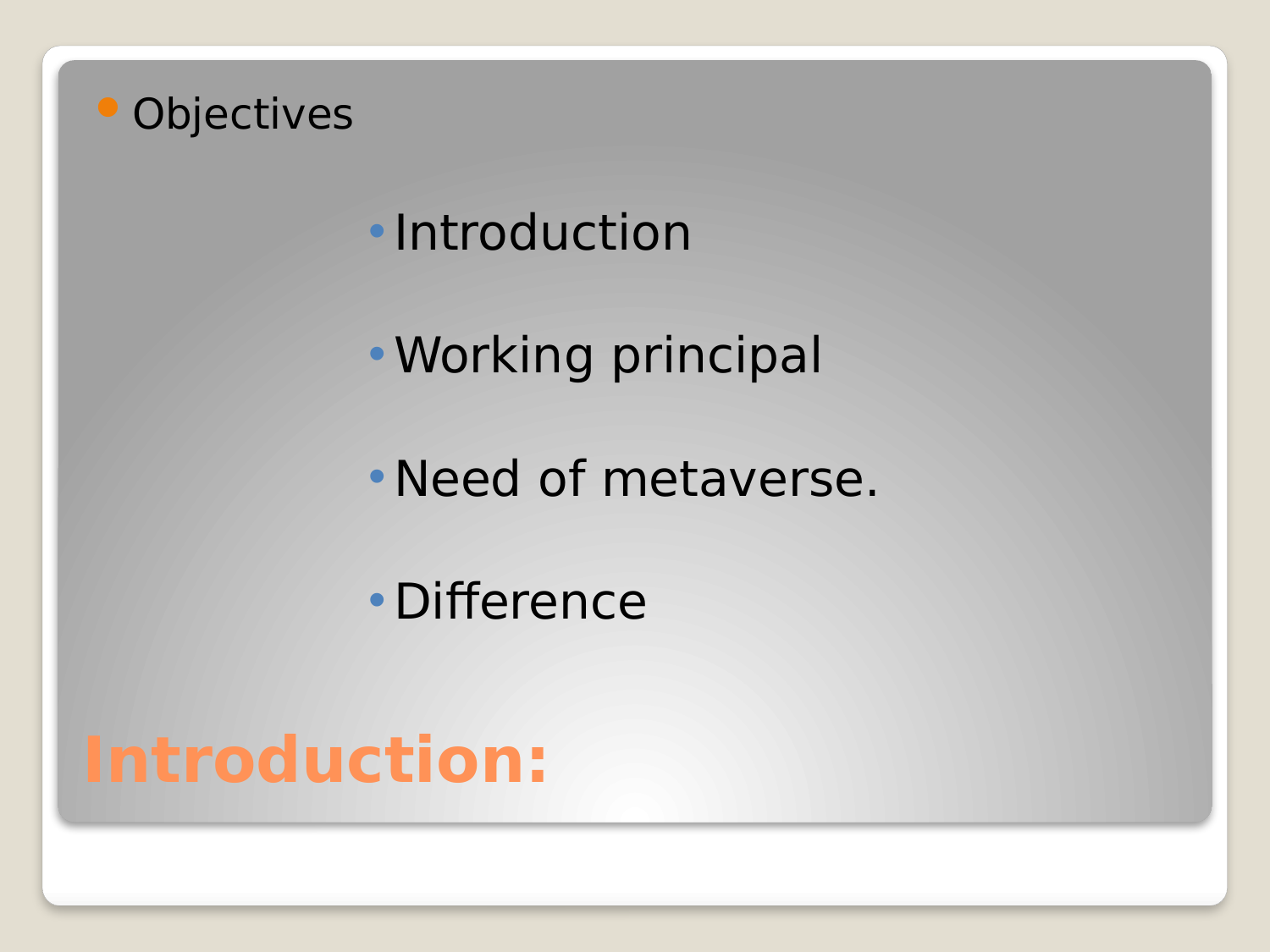

Objectives
Introduction
Working principal
Need of metaverse.
Difference

# Introduction: